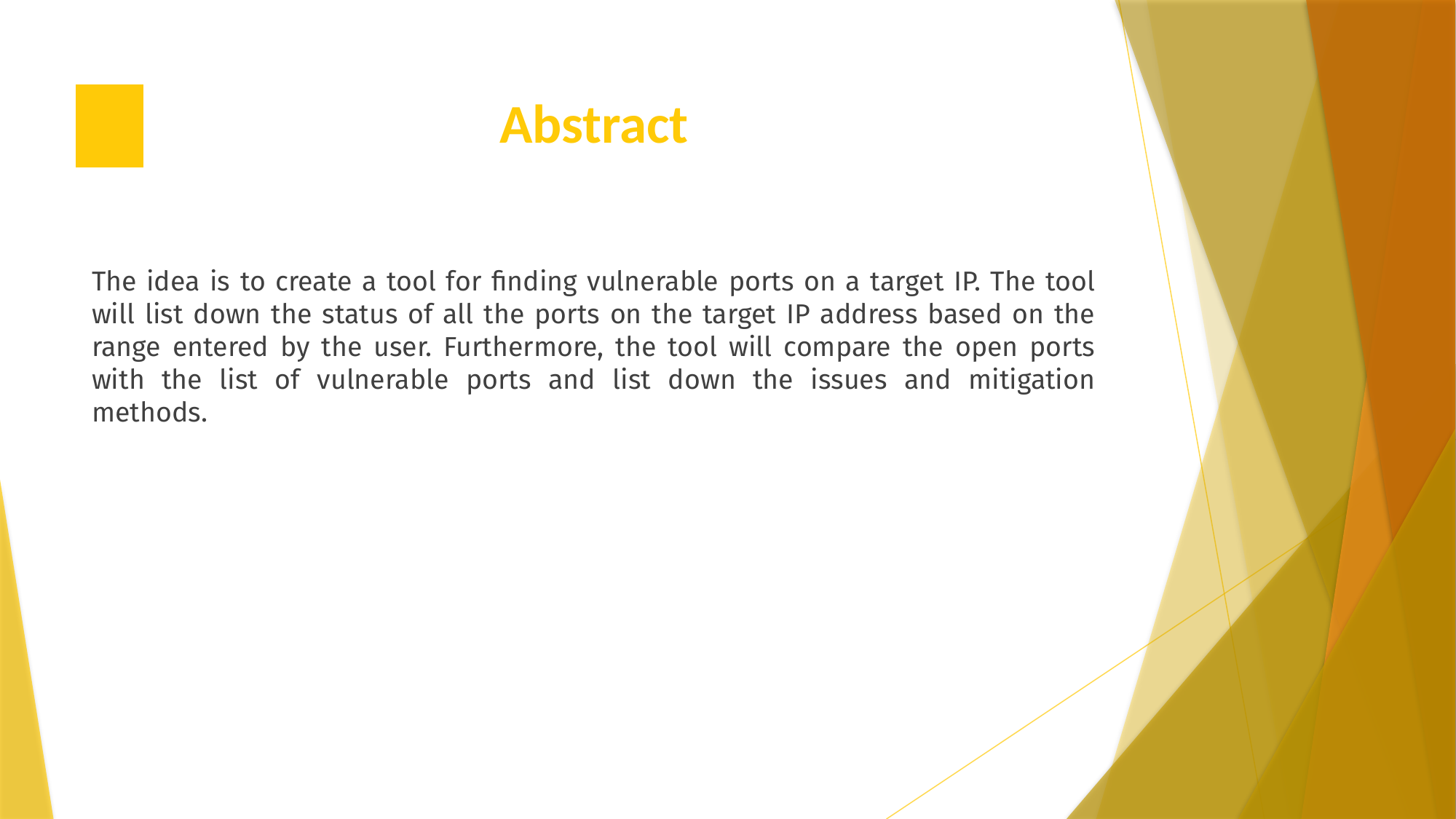

# Abstract
The idea is to create a tool for finding vulnerable ports on a target IP. The tool will list down the status of all the ports on the target IP address based on the range entered by the user. Furthermore, the tool will compare the open ports with the list of vulnerable ports and list down the issues and mitigation methods.